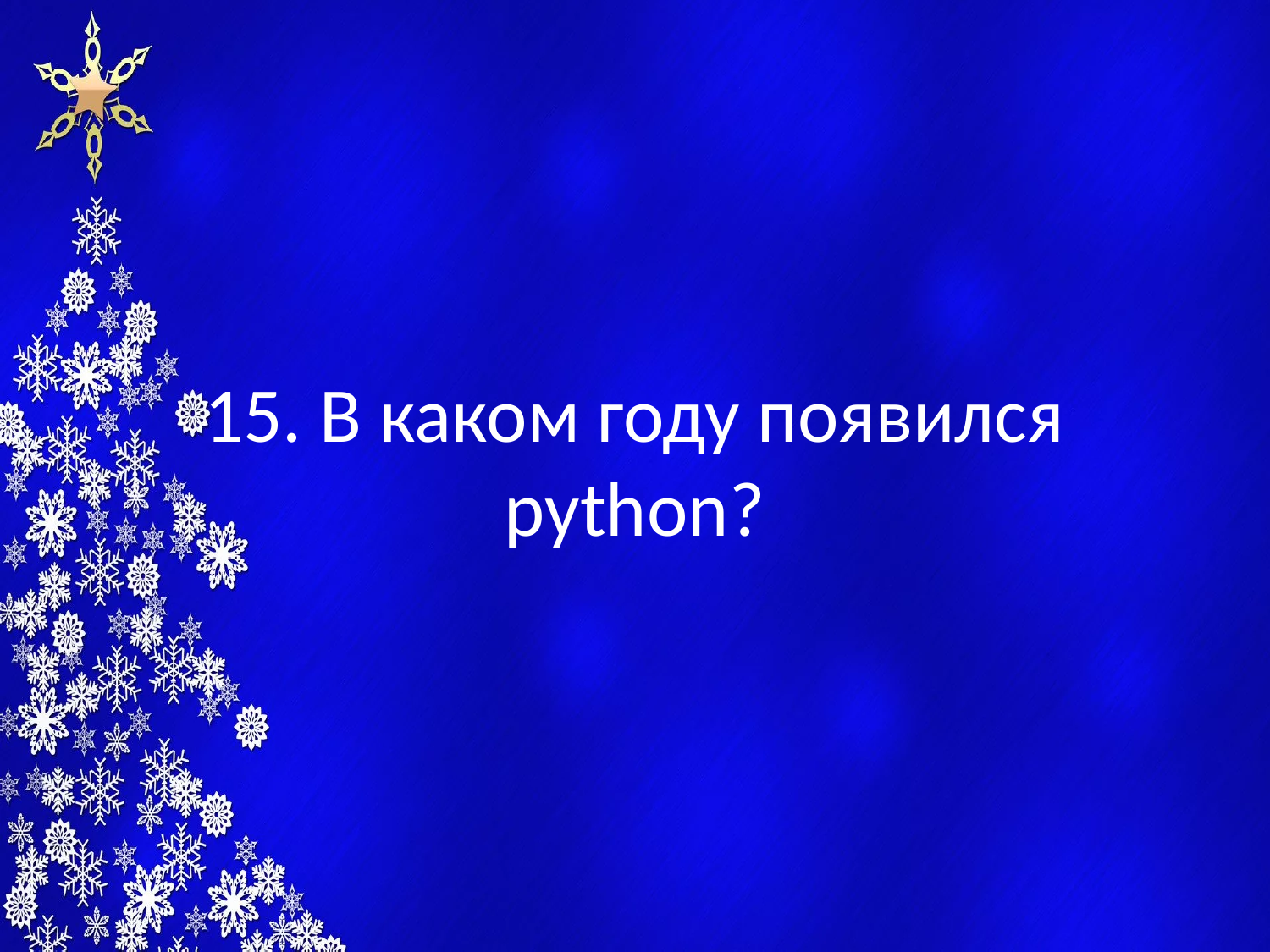

# 15. В каком году появился python?